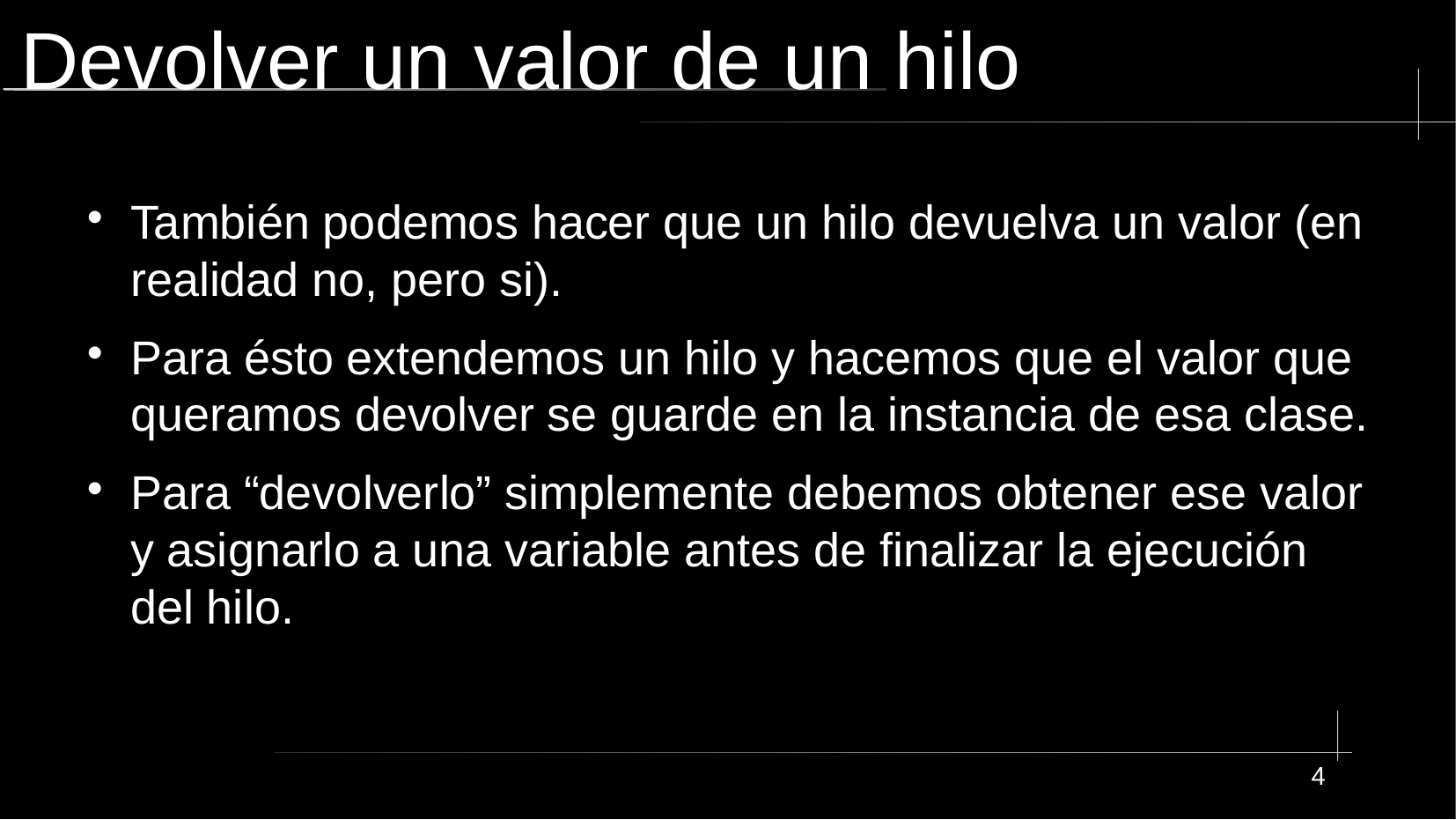

# Devolver un valor de un hilo
También podemos hacer que un hilo devuelva un valor (en realidad no, pero si).
Para ésto extendemos un hilo y hacemos que el valor que queramos devolver se guarde en la instancia de esa clase.
Para “devolverlo” simplemente debemos obtener ese valor y asignarlo a una variable antes de finalizar la ejecución del hilo.
4